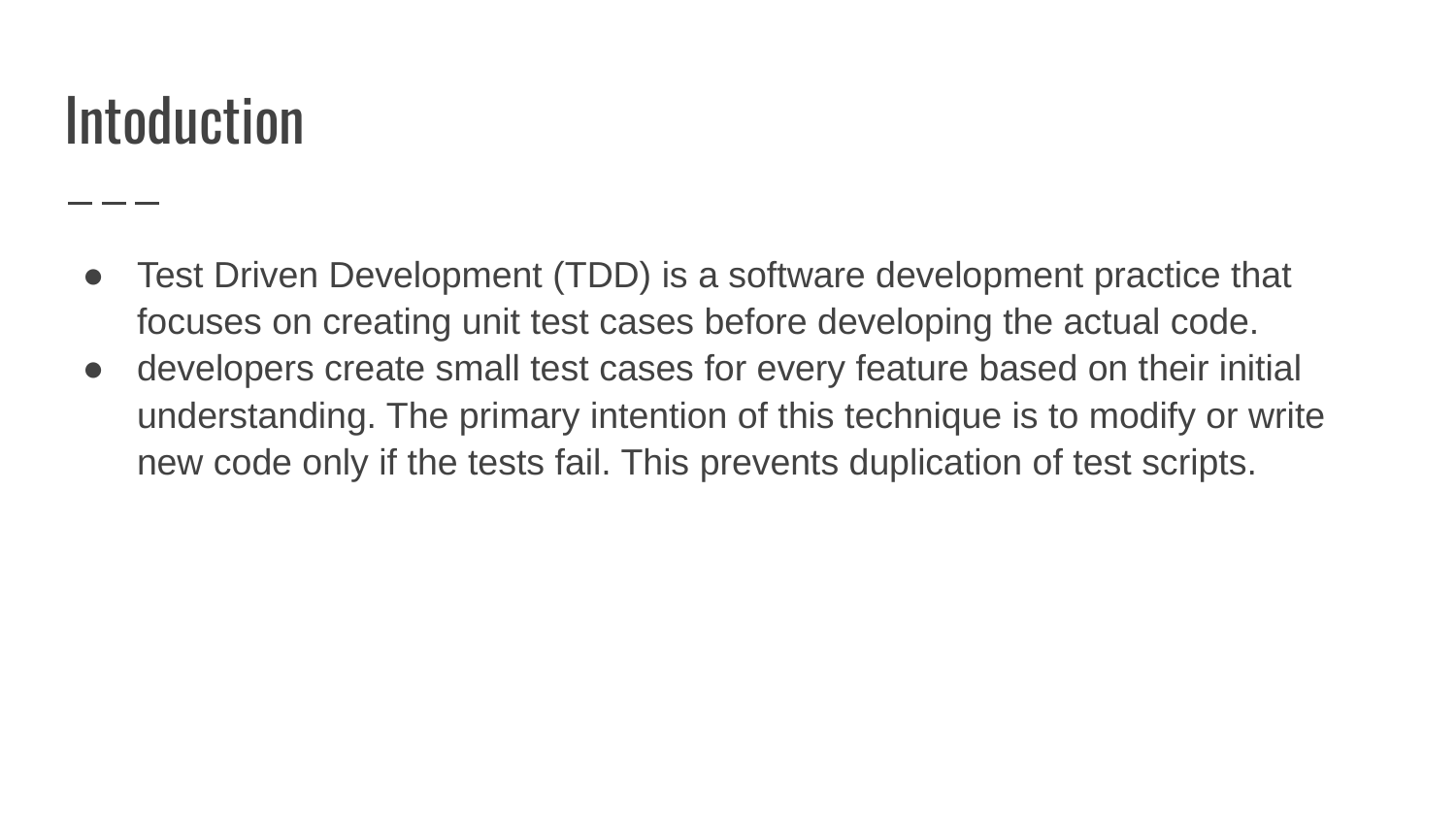

# Intoduction
Test Driven Development (TDD) is a software development practice that focuses on creating unit test cases before developing the actual code.
developers create small test cases for every feature based on their initial understanding. The primary intention of this technique is to modify or write new code only if the tests fail. This prevents duplication of test scripts.